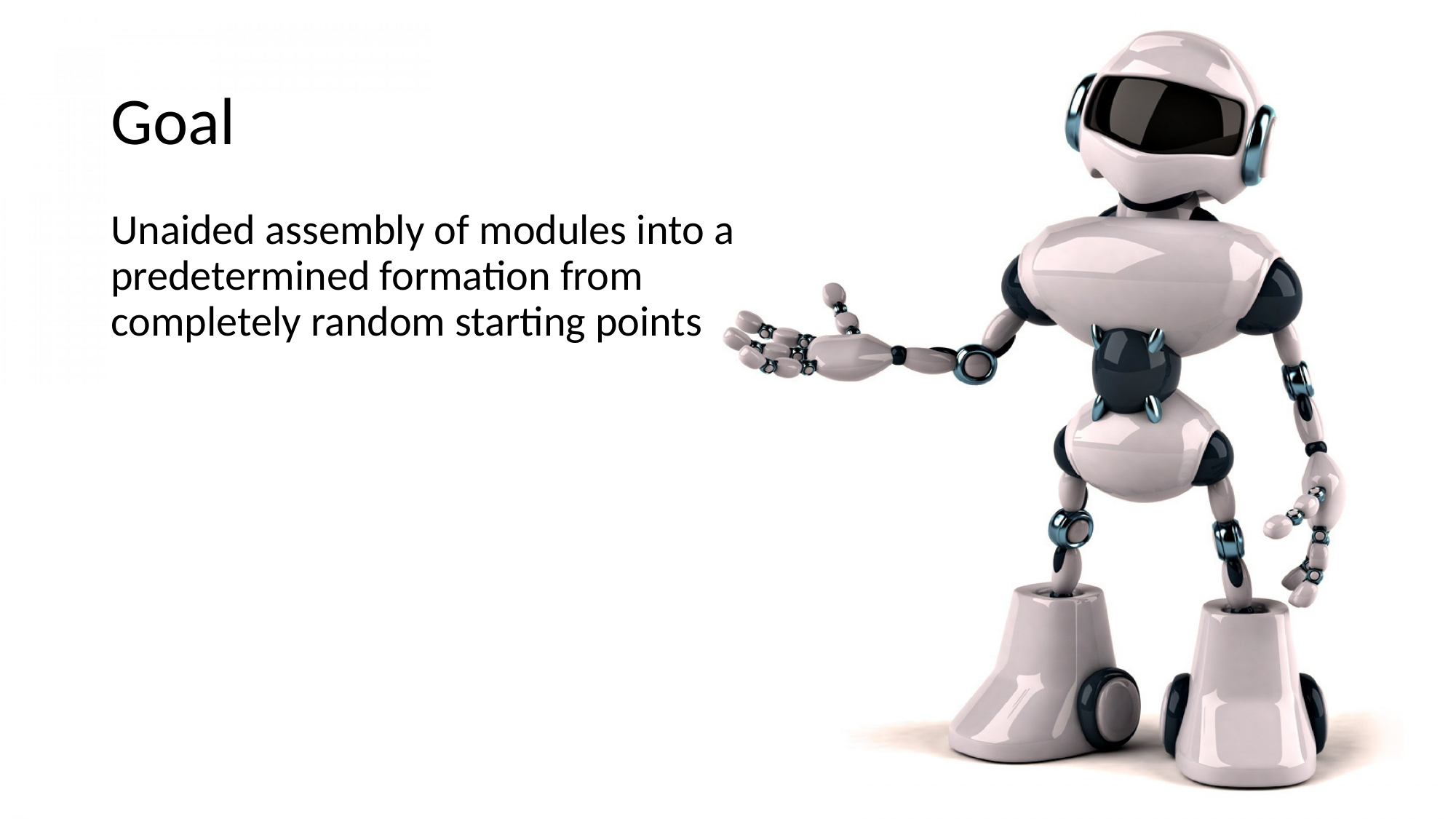

# Goal
Unaided assembly of modules into a predetermined formation from completely random starting points